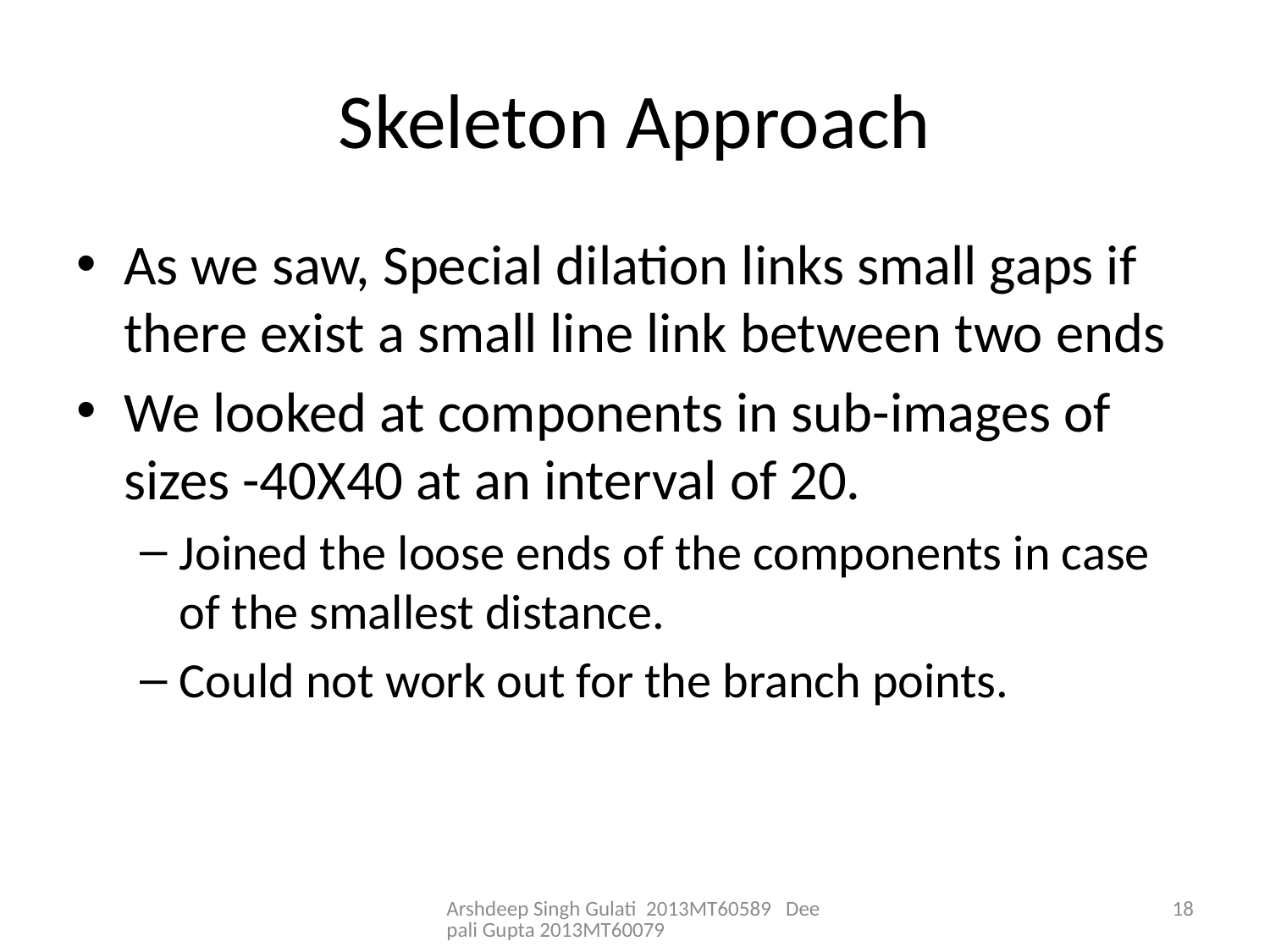

# Skeleton Approach
As we saw, Special dilation links small gaps if there exist a small line link between two ends
We looked at components in sub-images of sizes -40X40 at an interval of 20.
Joined the loose ends of the components in case of the smallest distance.
Could not work out for the branch points.
Arshdeep Singh Gulati  2013MT60589   Deepali Gupta 2013MT60079
18